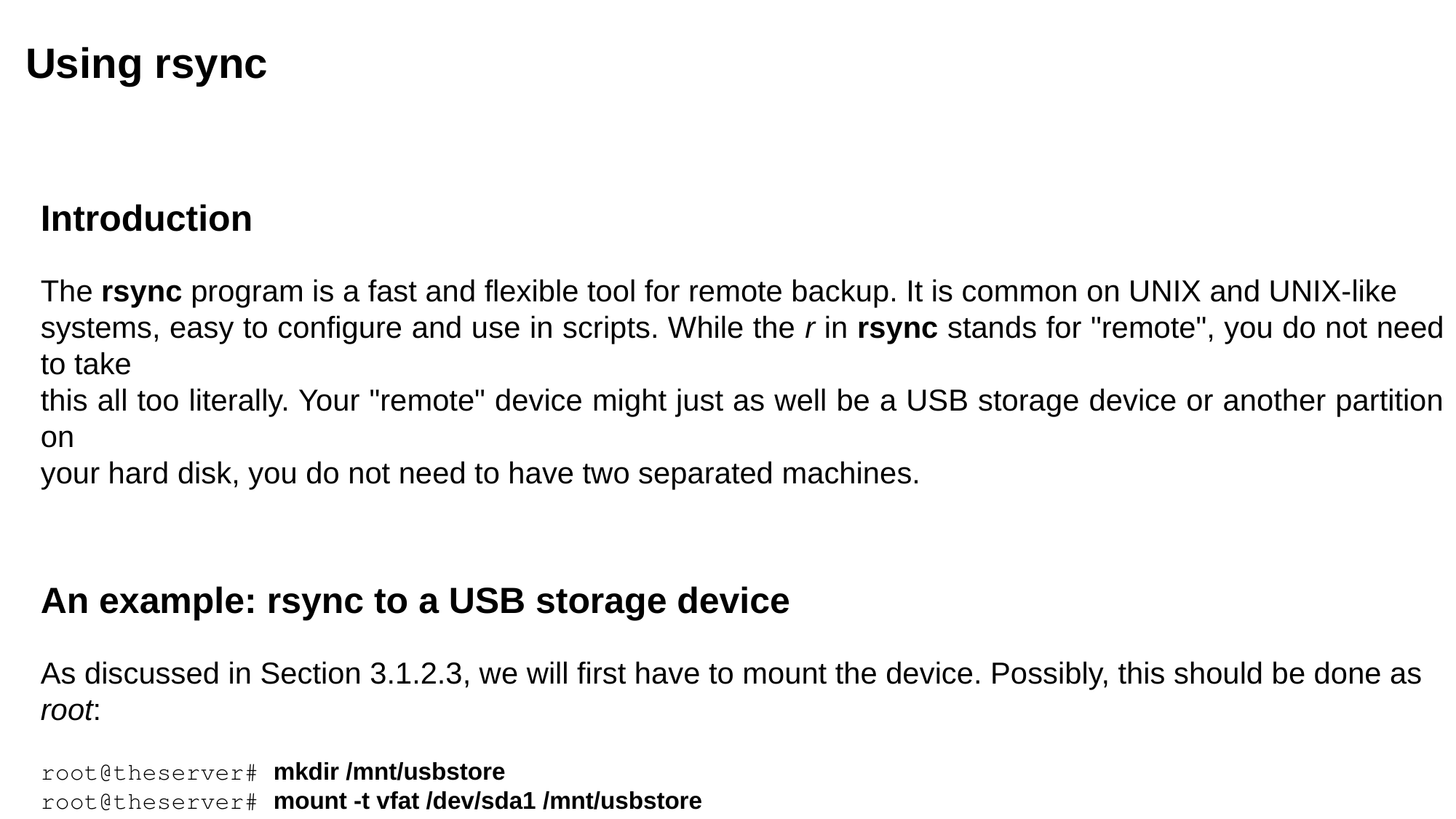

Using rsync
Introduction

The rsync program is a fast and flexible tool for remote backup. It is common on UNIX and UNIX-like
systems, easy to configure and use in scripts. While the r in rsync stands for "remote", you do not need to take
this all too literally. Your "remote" device might just as well be a USB storage device or another partition on
your hard disk, you do not need to have two separated machines.

An example: rsync to a USB storage device

As discussed in Section 3.1.2.3, we will first have to mount the device. Possibly, this should be done as root:

root@theserver# mkdir /mnt/usbstore
root@theserver# mount -t vfat /dev/sda1 /mnt/usbstore